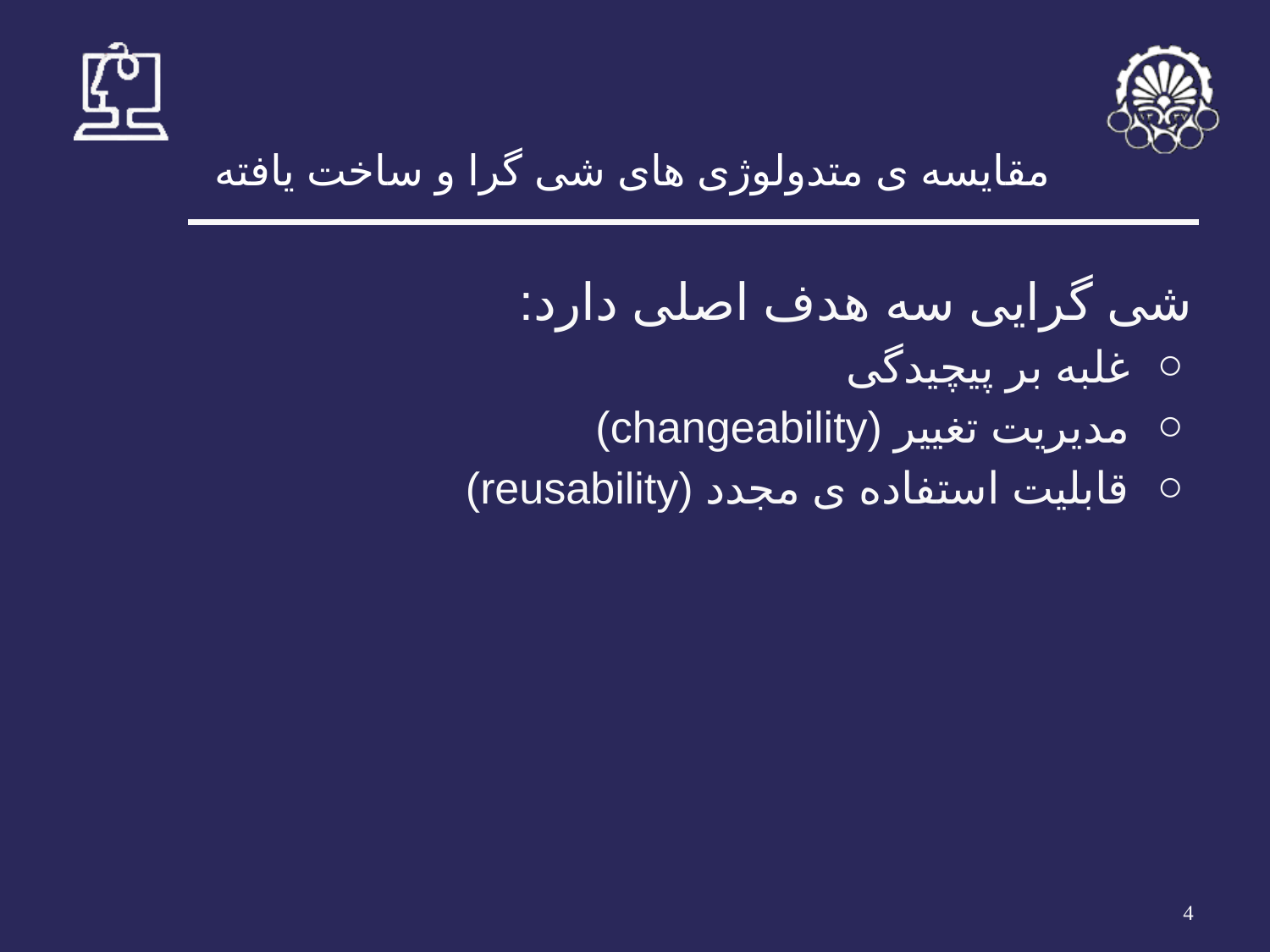

# مقایسه ی متدولوژی های شی گرا و ساخت یافته
شی گرایی سه هدف اصلی دارد:
غلبه بر پیچیدگی
مدیریت تغییر (changeability)
قابلیت استفاده ی مجدد (reusability)
4